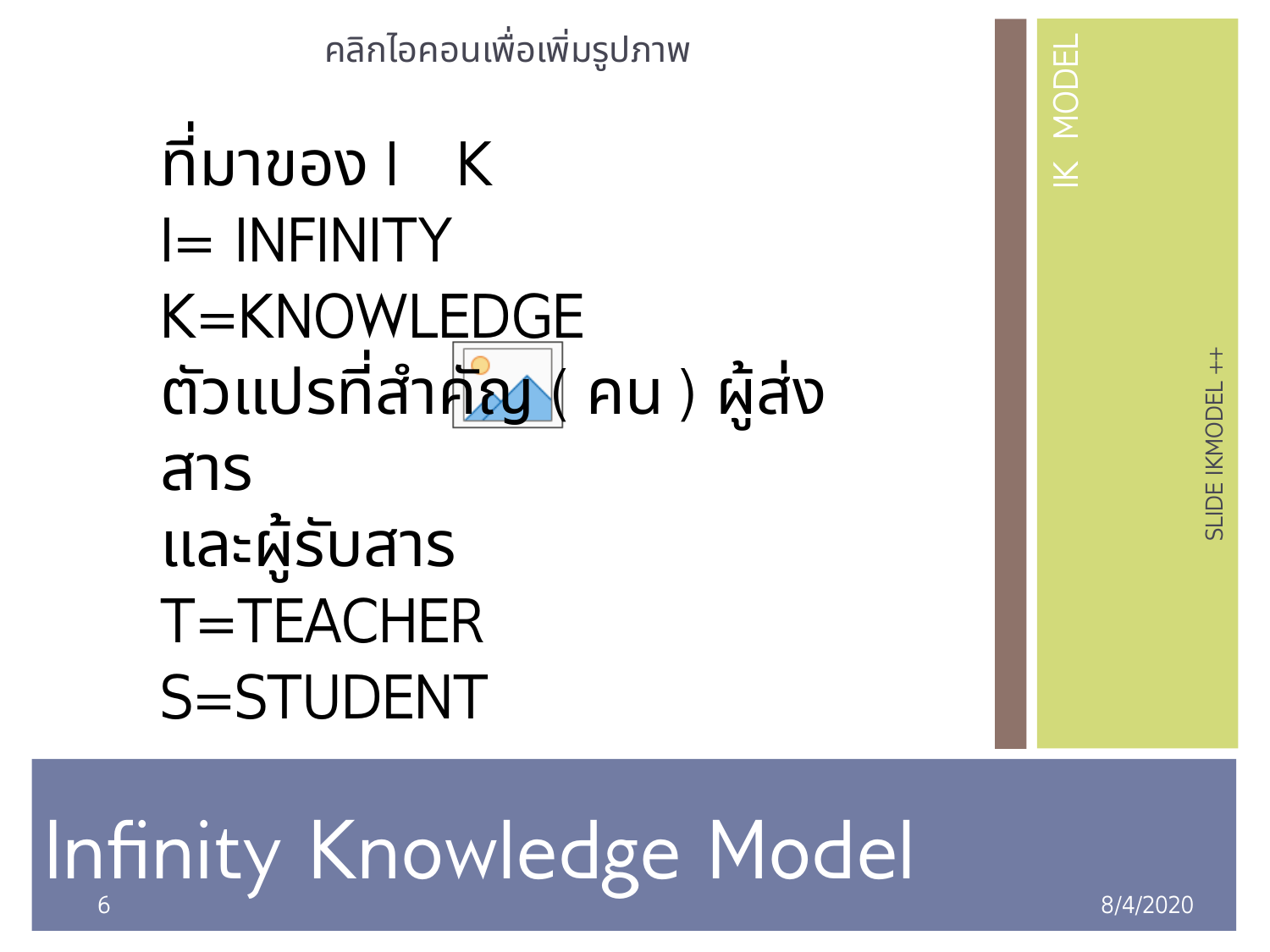

ที่มาของ I   K
I= INFINITY
K=KNOWLEDGE
ตัวแปรที่สำคัญ ( คน ) ผู้ส่งสาร
และผู้รับสาร
T=TEACHER
S=STUDENT
IK  MODEL

SLIDE IKMODEL ++
Infinity Knowledge Model
6
8/4/2020